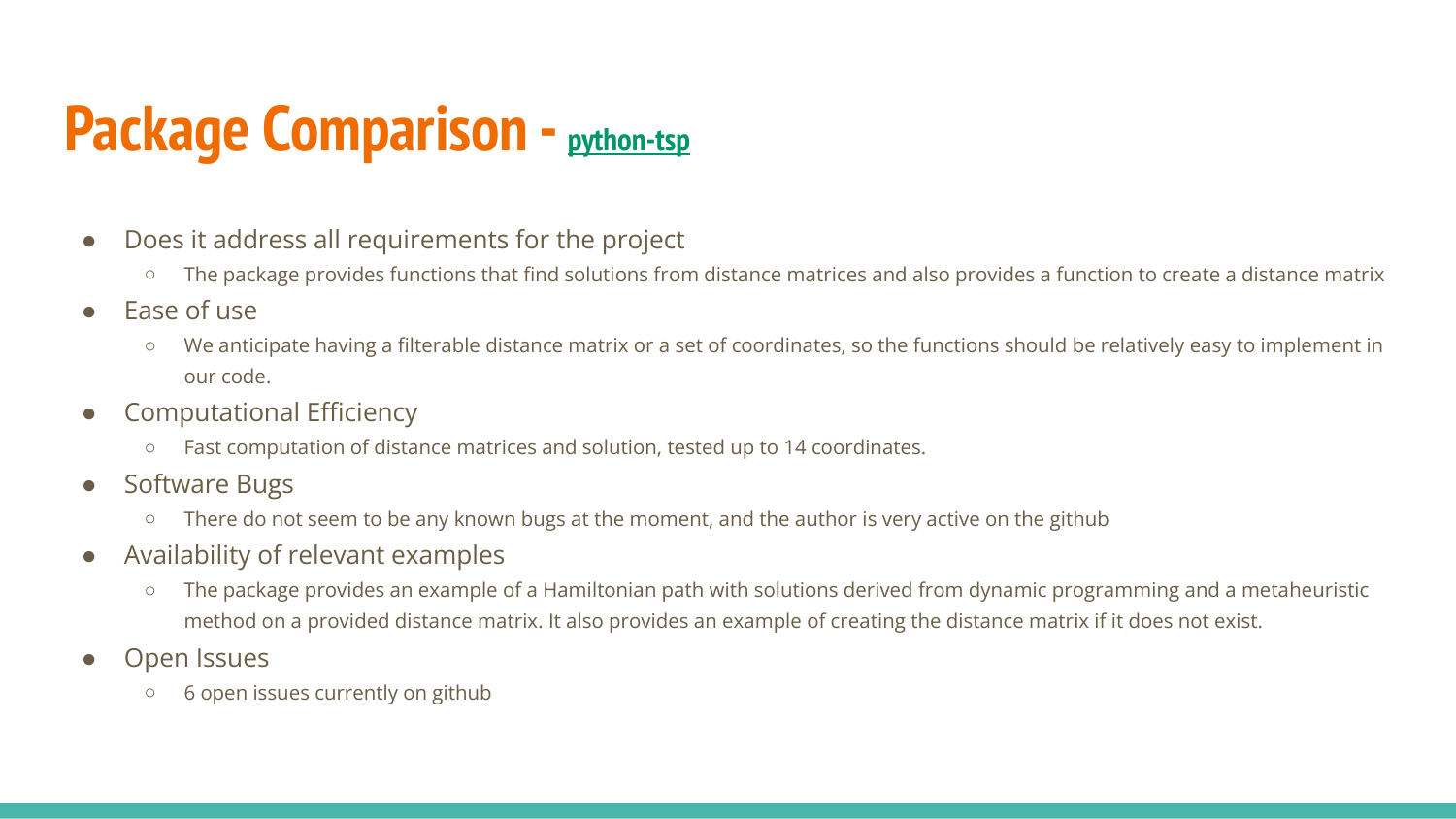

# Package Comparison - python-tsp
Does it address all requirements for the project
The package provides functions that find solutions from distance matrices and also provides a function to create a distance matrix
Ease of use
We anticipate having a filterable distance matrix or a set of coordinates, so the functions should be relatively easy to implement in our code.
Computational Efficiency
Fast computation of distance matrices and solution, tested up to 14 coordinates.
Software Bugs
There do not seem to be any known bugs at the moment, and the author is very active on the github
Availability of relevant examples
The package provides an example of a Hamiltonian path with solutions derived from dynamic programming and a metaheuristic method on a provided distance matrix. It also provides an example of creating the distance matrix if it does not exist.
Open Issues
6 open issues currently on github